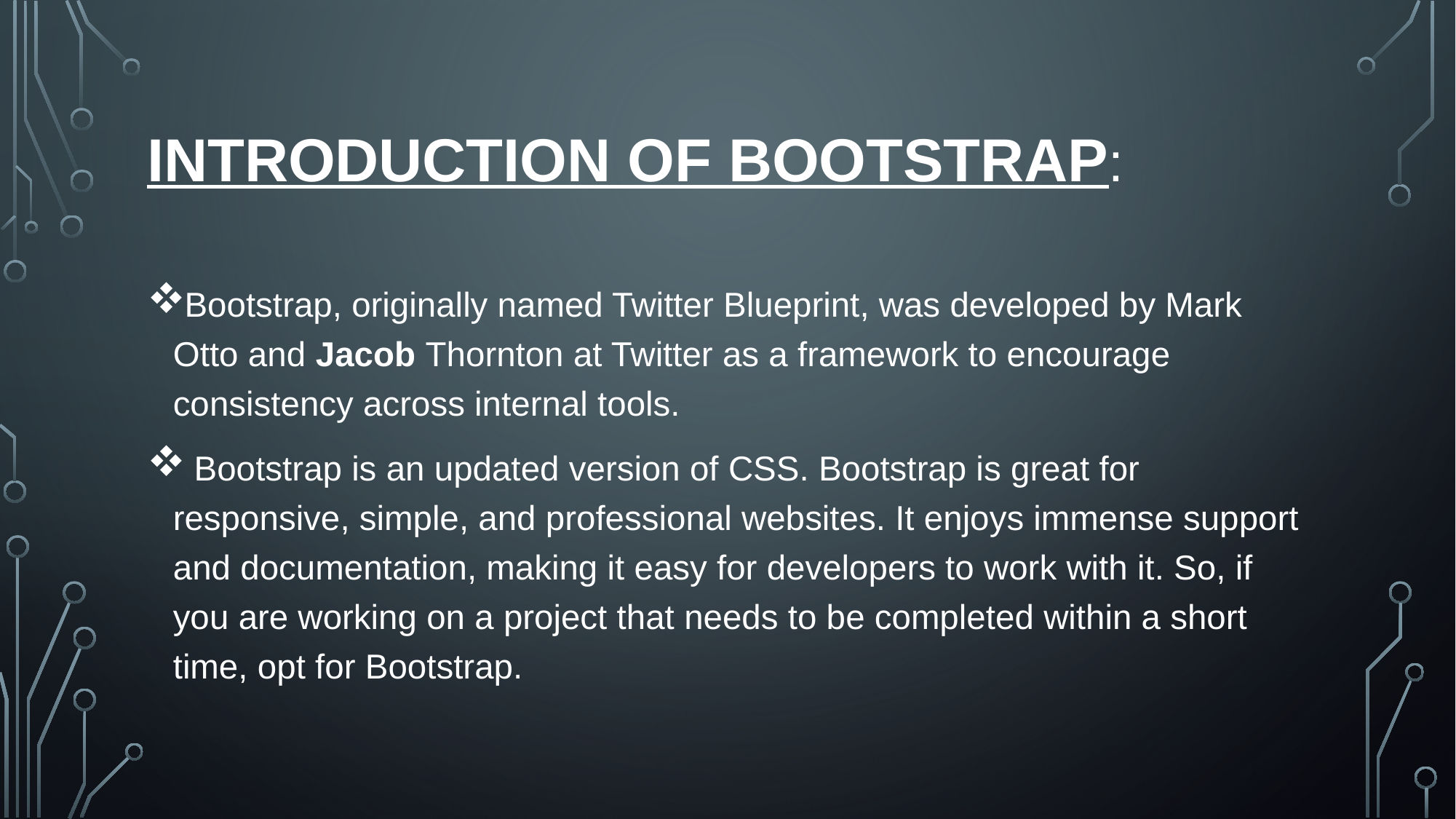

# Introduction of bootstrap:
Bootstrap, originally named Twitter Blueprint, was developed by Mark Otto and Jacob Thornton at Twitter as a framework to encourage consistency across internal tools.
 Bootstrap is an updated version of CSS. Bootstrap is great for responsive, simple, and professional websites. It enjoys immense support and documentation, making it easy for developers to work with it. So, if you are working on a project that needs to be completed within a short time, opt for Bootstrap.